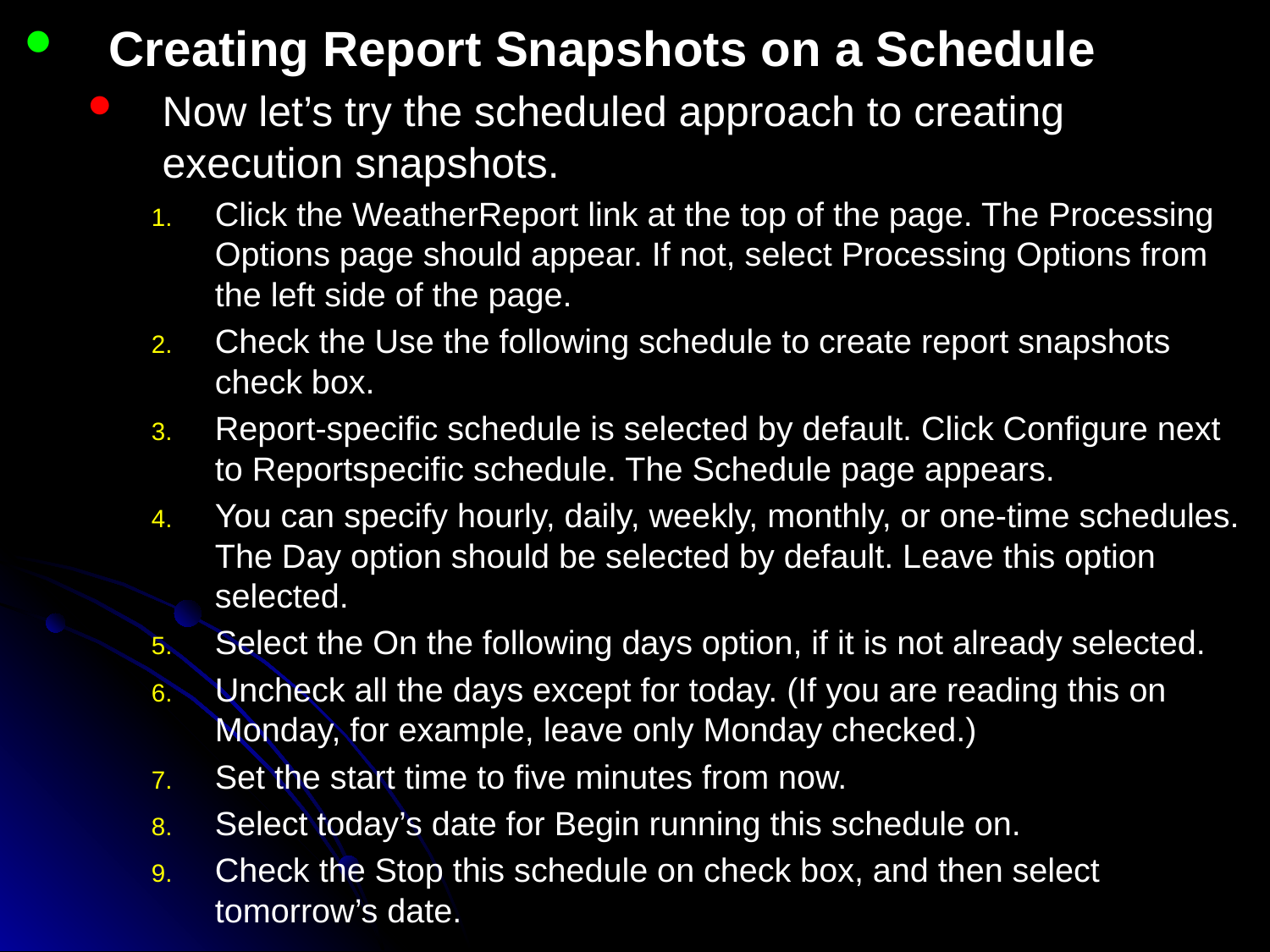

Creating Report Snapshots on a Schedule
Now let’s try the scheduled approach to creating execution snapshots.
Click the WeatherReport link at the top of the page. The Processing Options page should appear. If not, select Processing Options from the left side of the page.
Check the Use the following schedule to create report snapshots check box.
Report-specific schedule is selected by default. Click Configure next to Reportspecific schedule. The Schedule page appears.
You can specify hourly, daily, weekly, monthly, or one-time schedules. The Day option should be selected by default. Leave this option selected.
Select the On the following days option, if it is not already selected.
Uncheck all the days except for today. (If you are reading this on Monday, for example, leave only Monday checked.)
Set the start time to five minutes from now.
Select today’s date for Begin running this schedule on.
Check the Stop this schedule on check box, and then select tomorrow’s date.